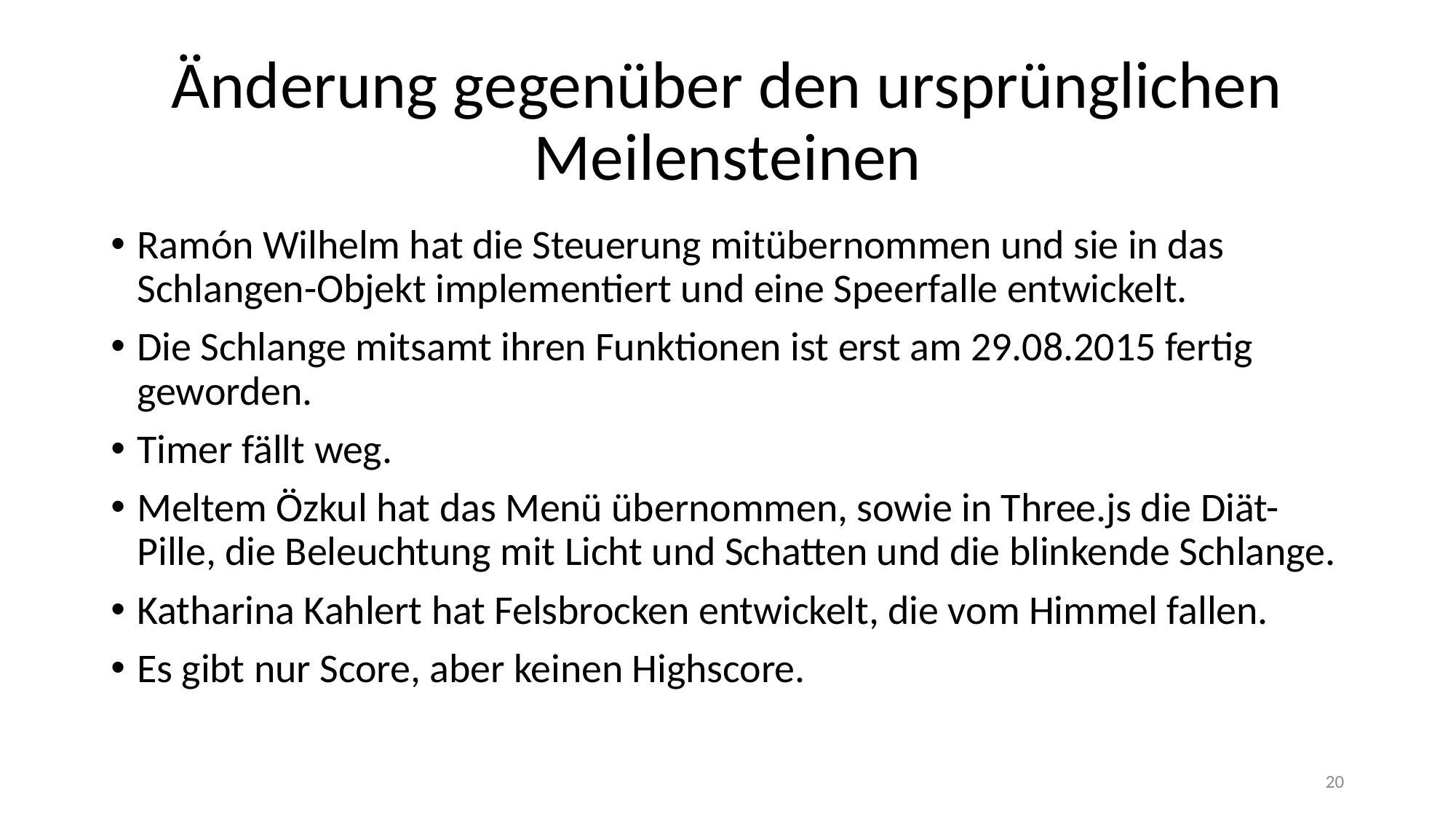

# Änderung gegenüber den ursprünglichen Meilensteinen
Ramón Wilhelm hat die Steuerung mitübernommen und sie in das Schlangen-Objekt implementiert und eine Speerfalle entwickelt.
Die Schlange mitsamt ihren Funktionen ist erst am 29.08.2015 fertig geworden.
Timer fällt weg.
Meltem Özkul hat das Menü übernommen, sowie in Three.js die Diät-Pille, die Beleuchtung mit Licht und Schatten und die blinkende Schlange.
Katharina Kahlert hat Felsbrocken entwickelt, die vom Himmel fallen.
Es gibt nur Score, aber keinen Highscore.
20